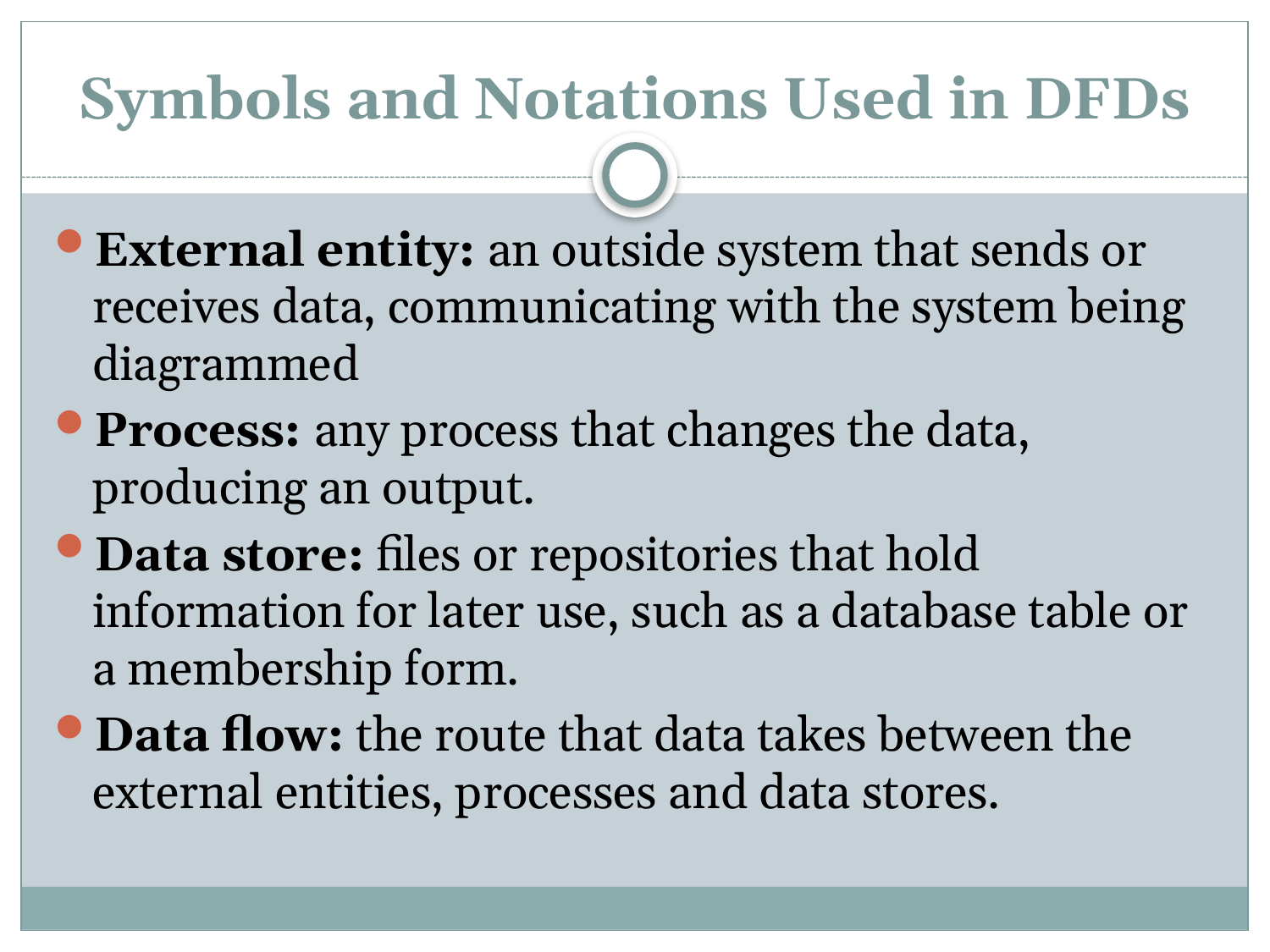

# Symbols and Notations Used in DFDs
External entity: an outside system that sends or receives data, communicating with the system being diagrammed
Process: any process that changes the data, producing an output.
Data store: files or repositories that hold information for later use, such as a database table or a membership form.
Data flow: the route that data takes between the external entities, processes and data stores.